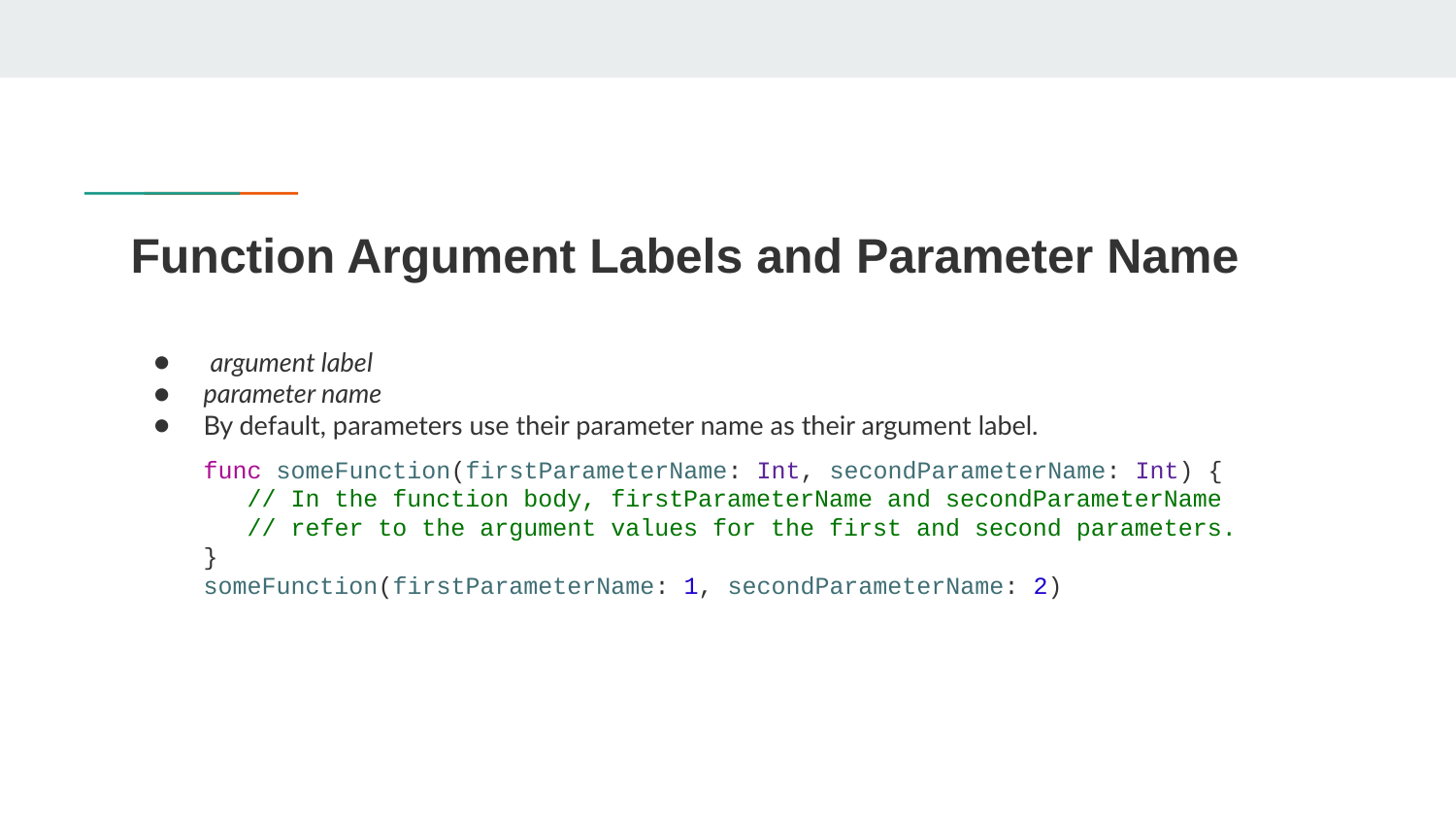

# Function Argument Labels and Parameter Name
 argument label
parameter name
By default, parameters use their parameter name as their argument label.
func someFunction(firstParameterName: Int, secondParameterName: Int) {
   // In the function body, firstParameterName and secondParameterName
   // refer to the argument values for the first and second parameters.
}
someFunction(firstParameterName: 1, secondParameterName: 2)